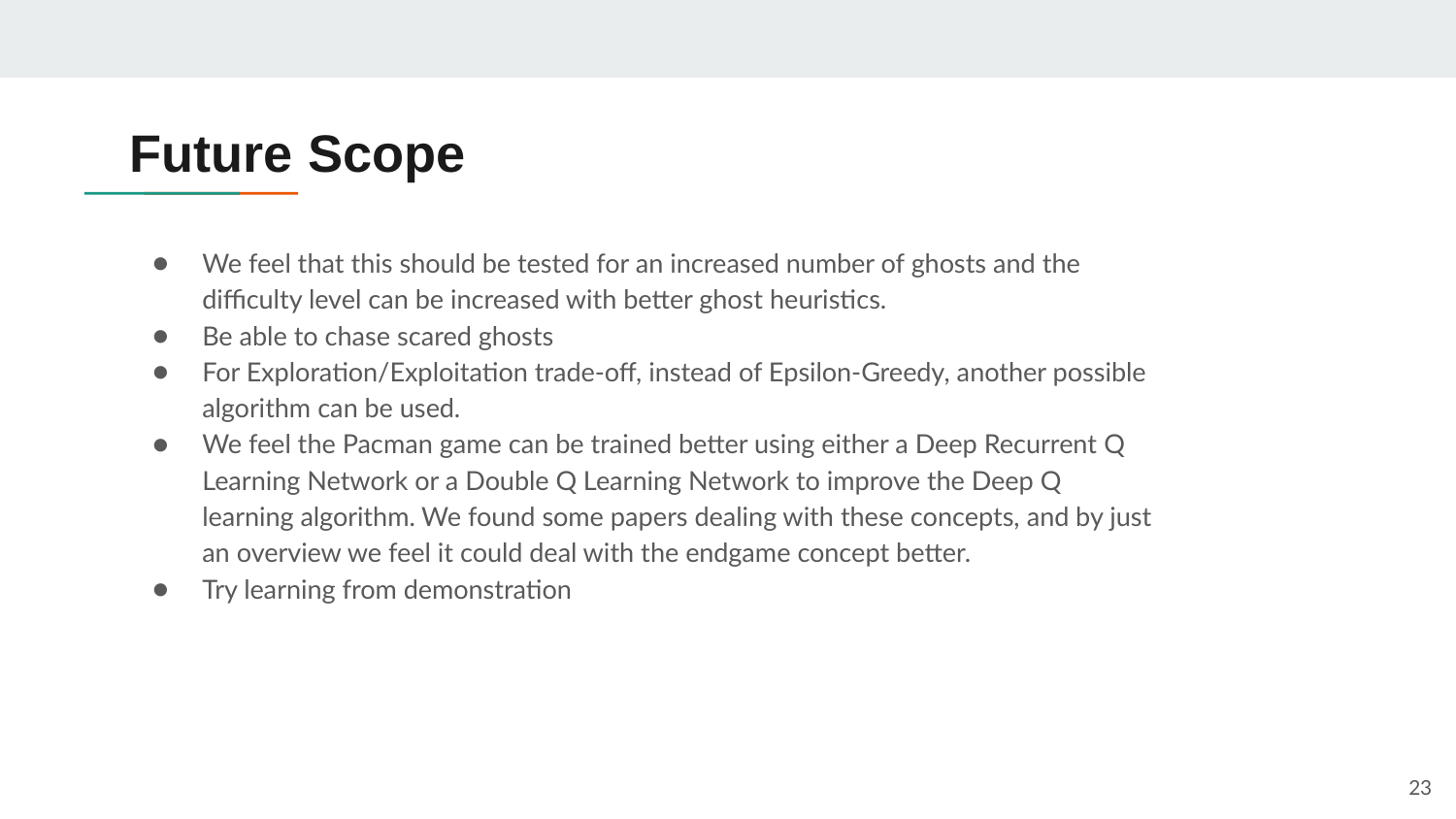

# Future Scope
We feel that this should be tested for an increased number of ghosts and the difficulty level can be increased with better ghost heuristics.
Be able to chase scared ghosts
For Exploration/Exploitation trade-off, instead of Epsilon-Greedy, another possible algorithm can be used.
We feel the Pacman game can be trained better using either a Deep Recurrent Q Learning Network or a Double Q Learning Network to improve the Deep Q learning algorithm. We found some papers dealing with these concepts, and by just an overview we feel it could deal with the endgame concept better.
Try learning from demonstration

23